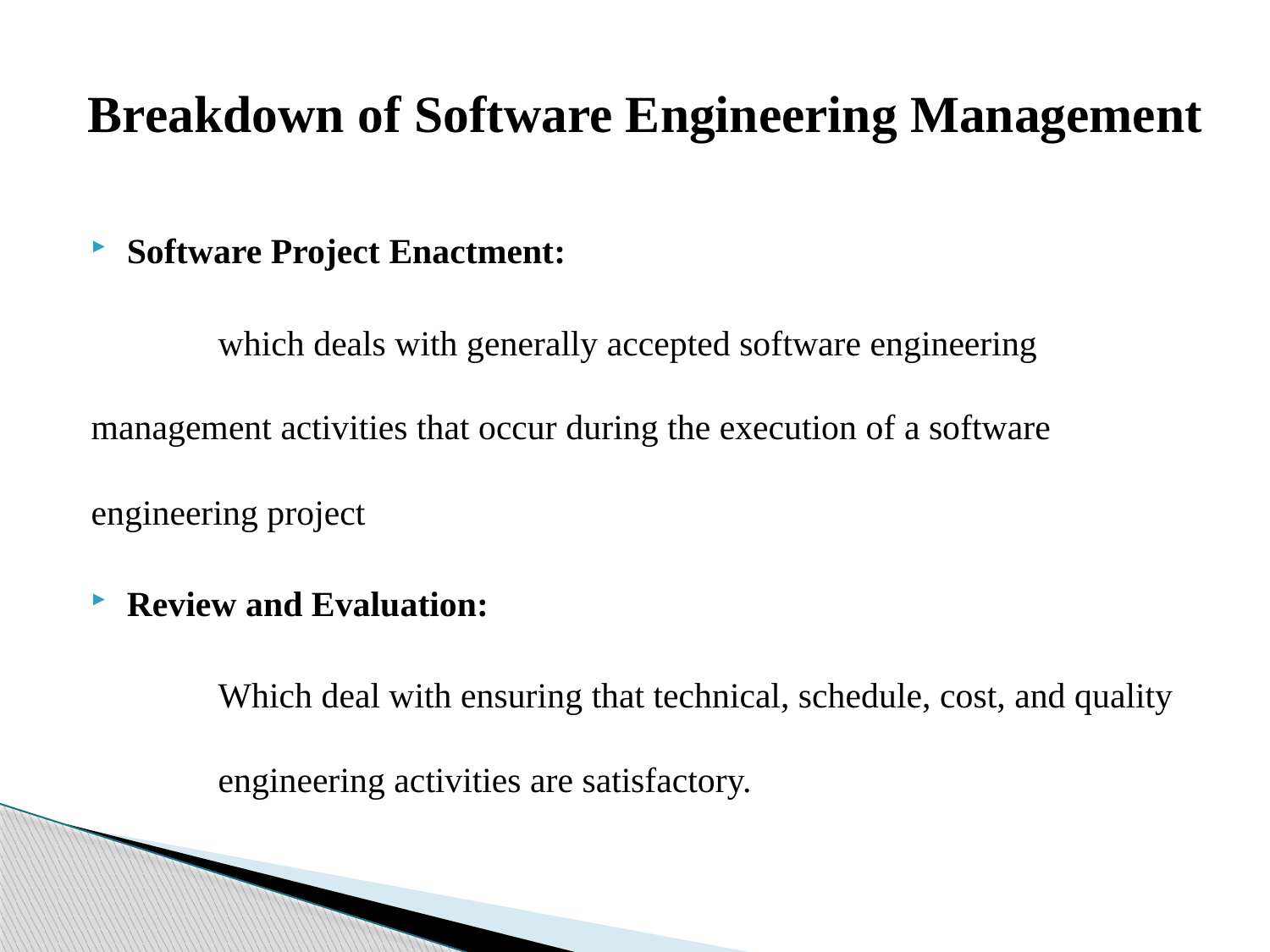

# Breakdown of Software Engineering Management
Software Project Enactment:
	which deals with generally accepted software engineering 	management activities that occur during the execution of a software 	engineering project
Review and Evaluation:
	Which deal with ensuring that technical, schedule, cost, and quality 	engineering activities are satisfactory.